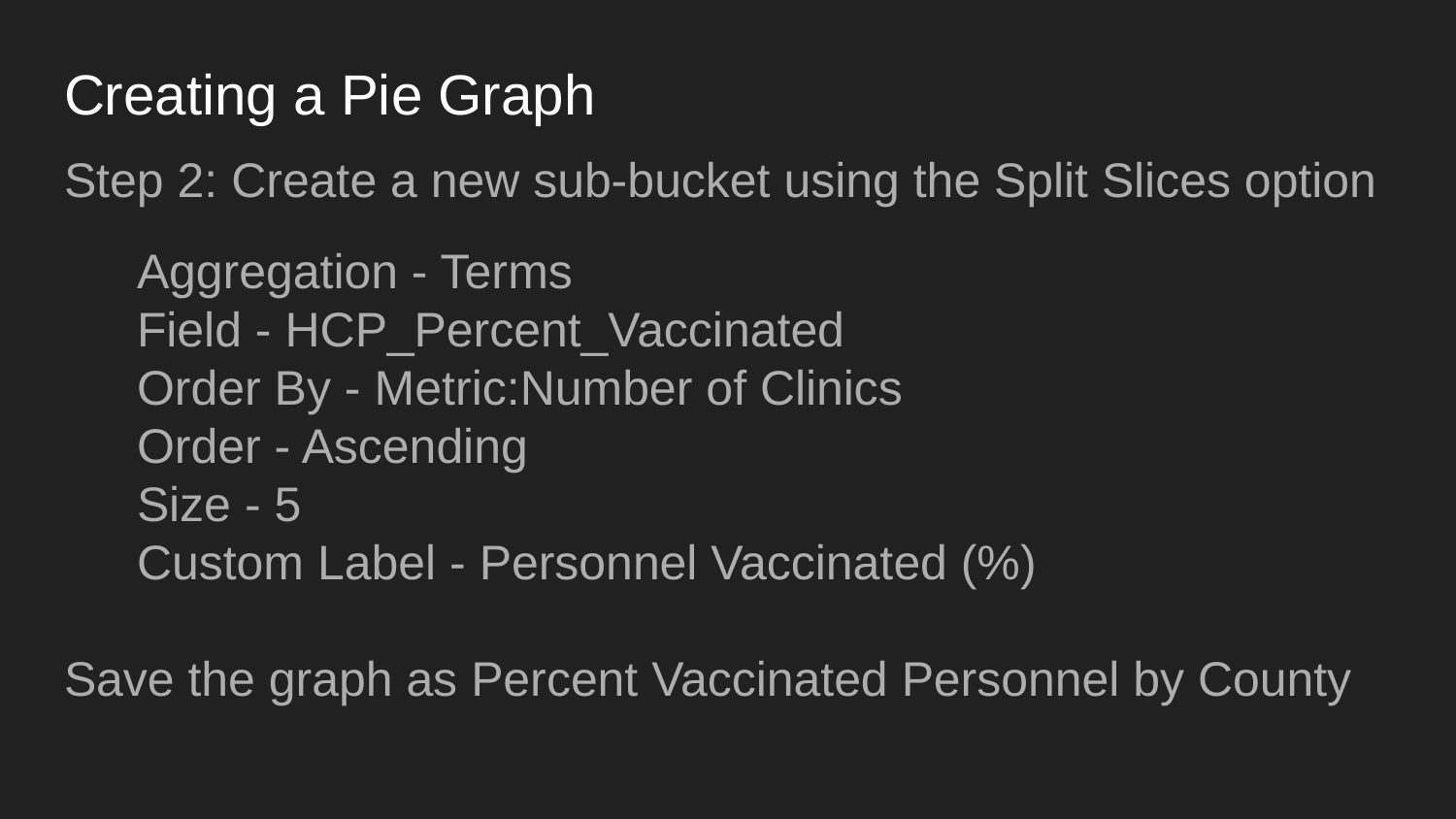

# Creating a Pie Graph
Step 2: Create a new sub-bucket using the Split Slices option
Aggregation - Terms
Field - HCP_Percent_Vaccinated
Order By - Metric:Number of Clinics
Order - Ascending
Size - 5
Custom Label - Personnel Vaccinated (%)

Save the graph as Percent Vaccinated Personnel by County